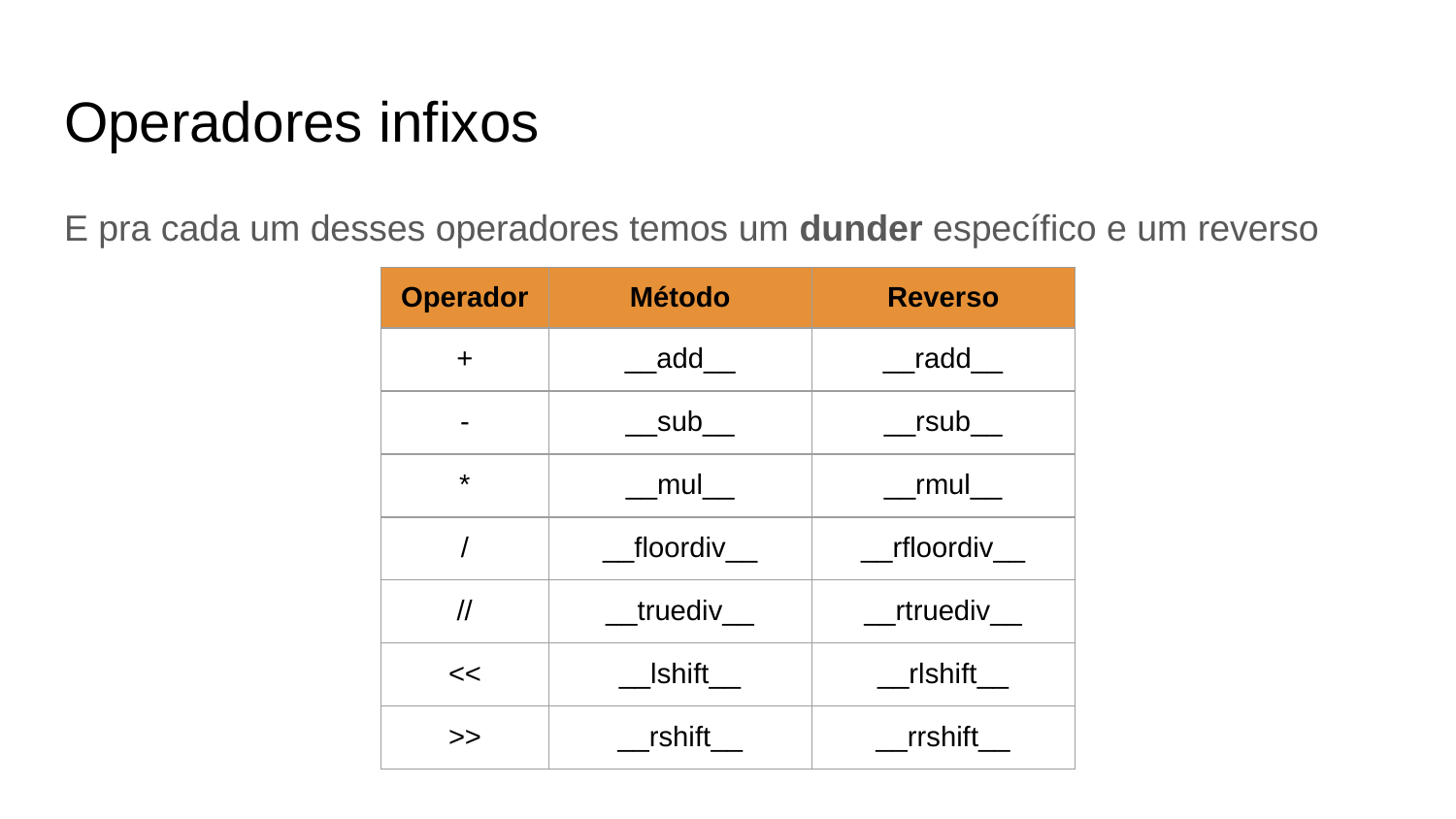

# Operadores infixos
E pra cada um desses operadores temos um dunder específico e um reverso
| Operador | Método | Reverso |
| --- | --- | --- |
| + | \_\_add\_\_ | \_\_radd\_\_ |
| - | \_\_sub\_\_ | \_\_rsub\_\_ |
| \* | \_\_mul\_\_ | \_\_rmul\_\_ |
| / | \_\_floordiv\_\_ | \_\_rfloordiv\_\_ |
| // | \_\_truediv\_\_ | \_\_rtruediv\_\_ |
| << | \_\_lshift\_\_ | \_\_rlshift\_\_ |
| >> | \_\_rshift\_\_ | \_\_rrshift\_\_ |